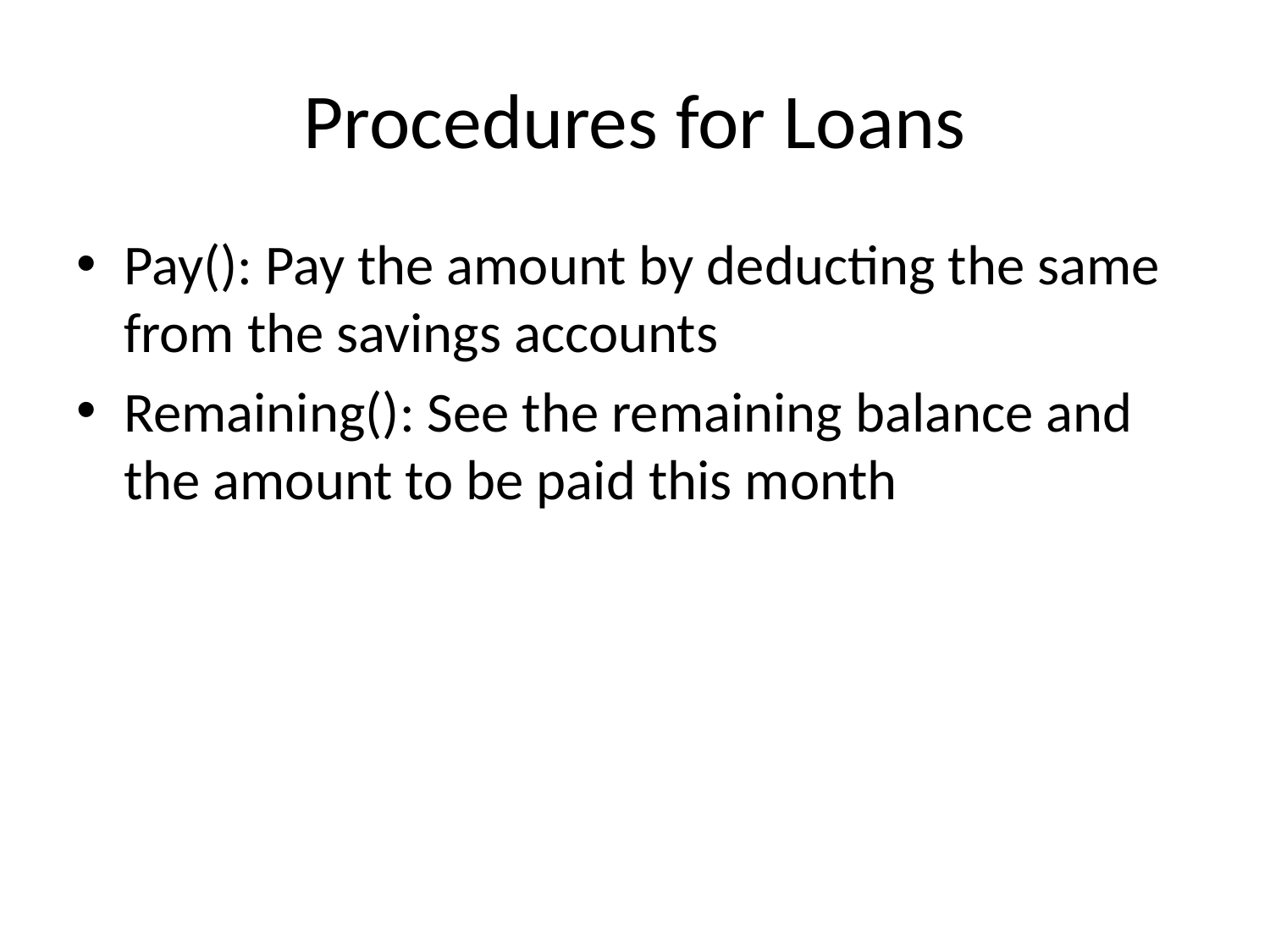

# Procedures for Loans
Pay(): Pay the amount by deducting the same from the savings accounts
Remaining(): See the remaining balance and the amount to be paid this month